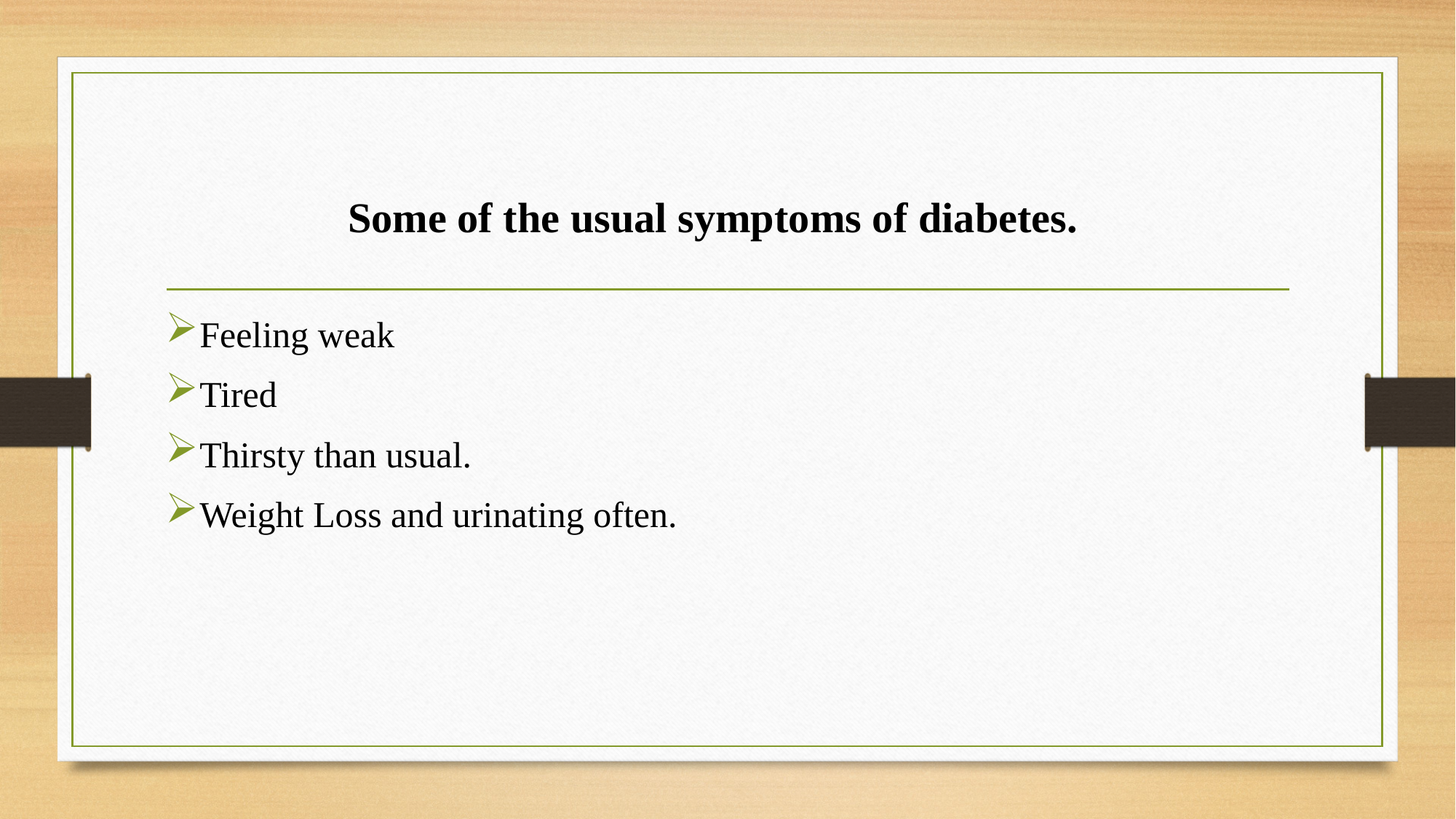

# Some of the usual symptoms of diabetes.
Feeling weak
Tired
Thirsty than usual.
Weight Loss and urinating often.